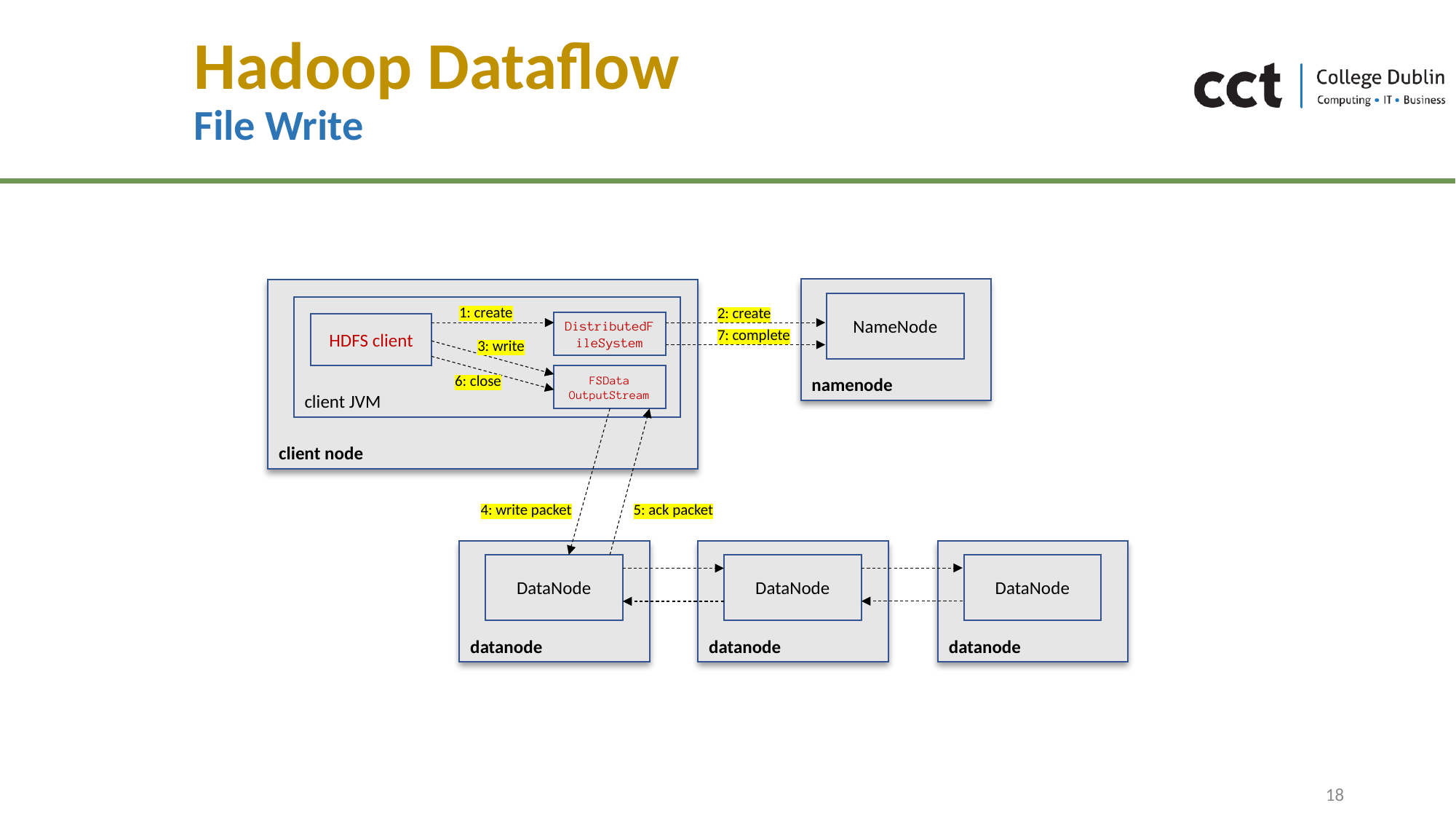

# Hadoop Dataflow File Write
namenode
client node
NameNode
client JVM
1: create
2: create
DistributedFileSystem
HDFS client
7: complete
3: write
FSData
OutputStream
6: close
4: write packet
5: ack packet
datanode
datanode
datanode
DataNode
DataNode
DataNode
18